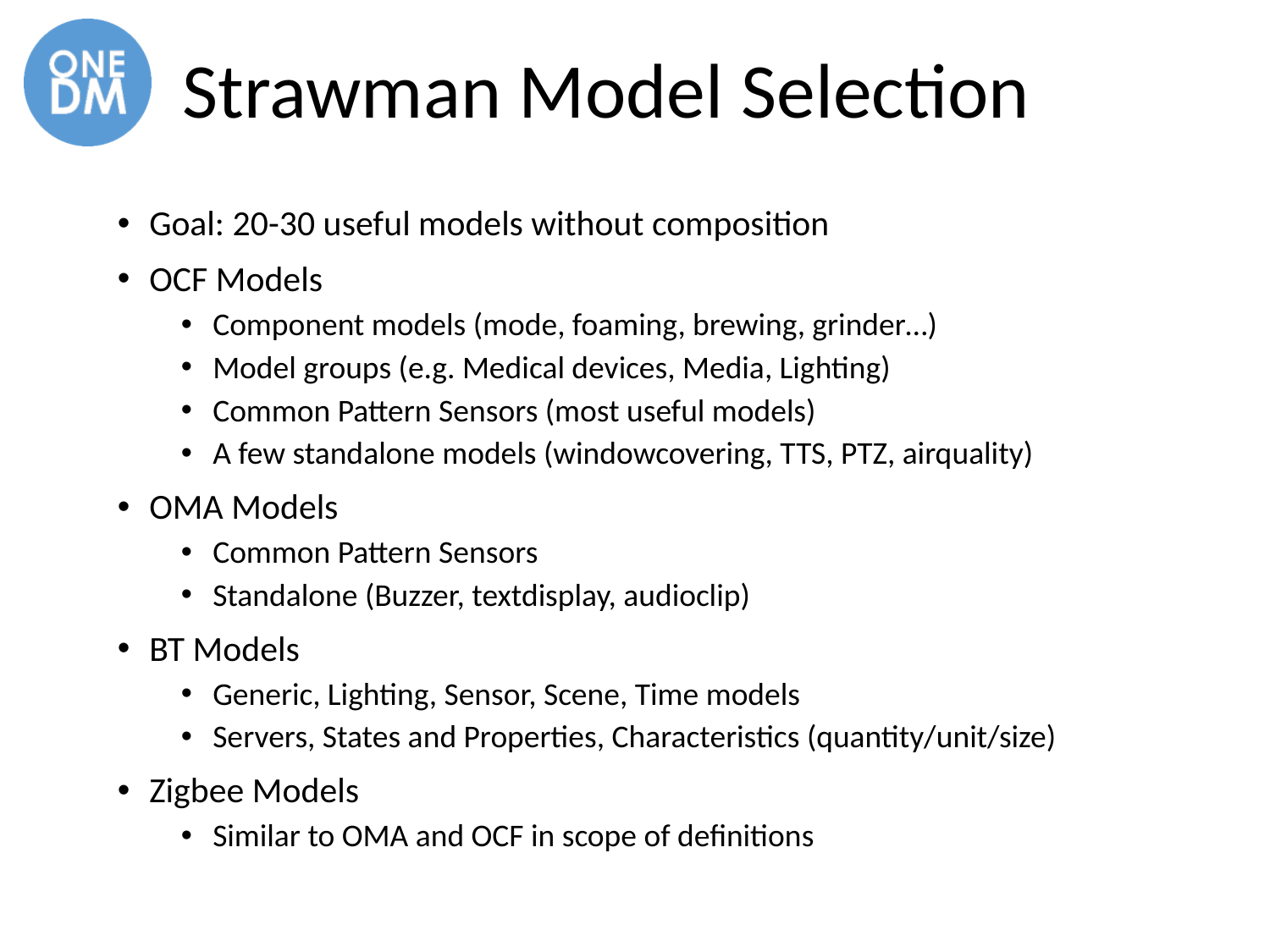

# Strawman Model Selection
Goal: 20-30 useful models without composition
OCF Models
Component models (mode, foaming, brewing, grinder…)
Model groups (e.g. Medical devices, Media, Lighting)
Common Pattern Sensors (most useful models)
A few standalone models (windowcovering, TTS, PTZ, airquality)
OMA Models
Common Pattern Sensors
Standalone (Buzzer, textdisplay, audioclip)
BT Models
Generic, Lighting, Sensor, Scene, Time models
Servers, States and Properties, Characteristics (quantity/unit/size)
Zigbee Models
Similar to OMA and OCF in scope of definitions